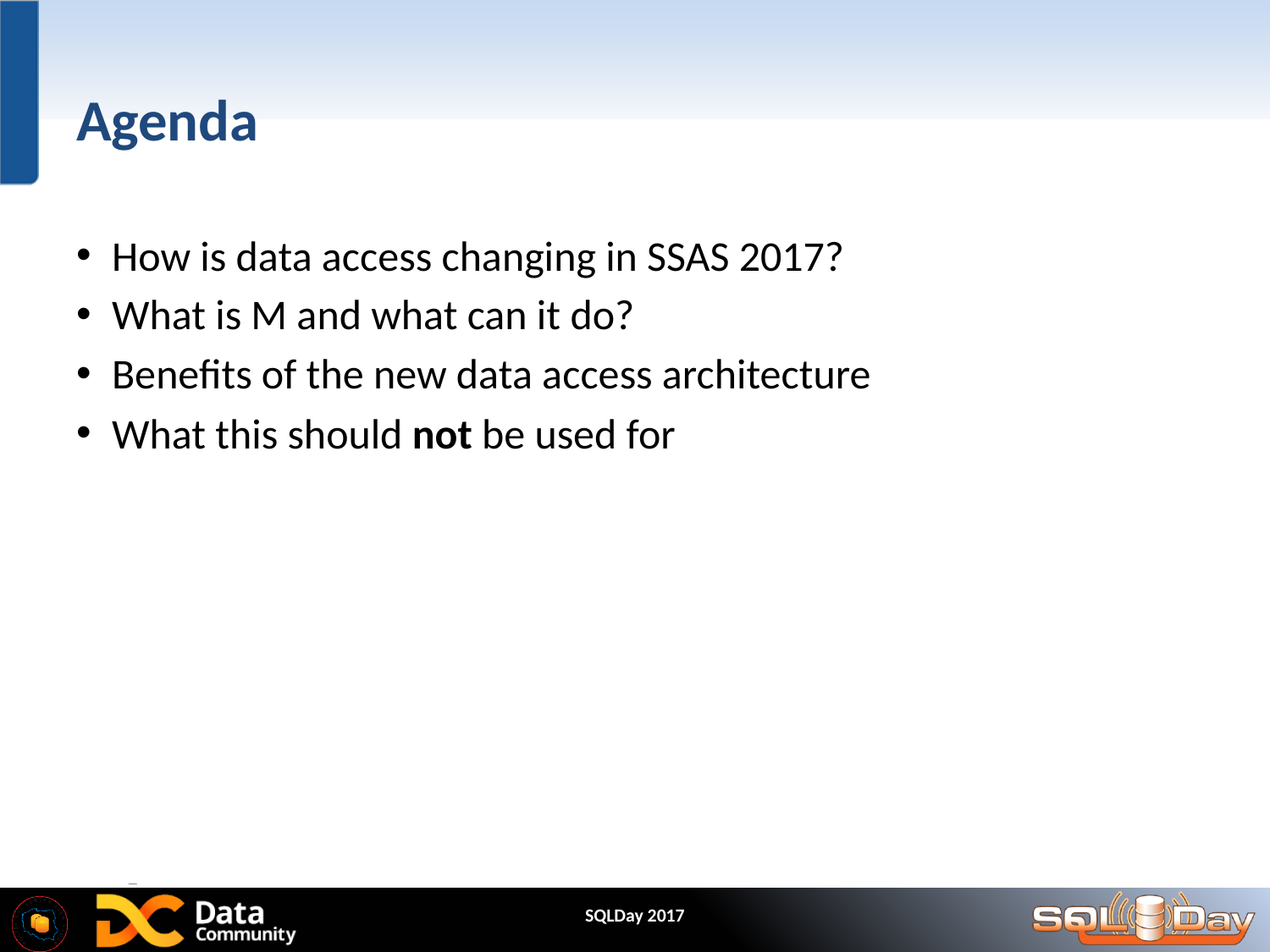

# Agenda
How is data access changing in SSAS 2017?
What is M and what can it do?
Benefits of the new data access architecture
What this should not be used for